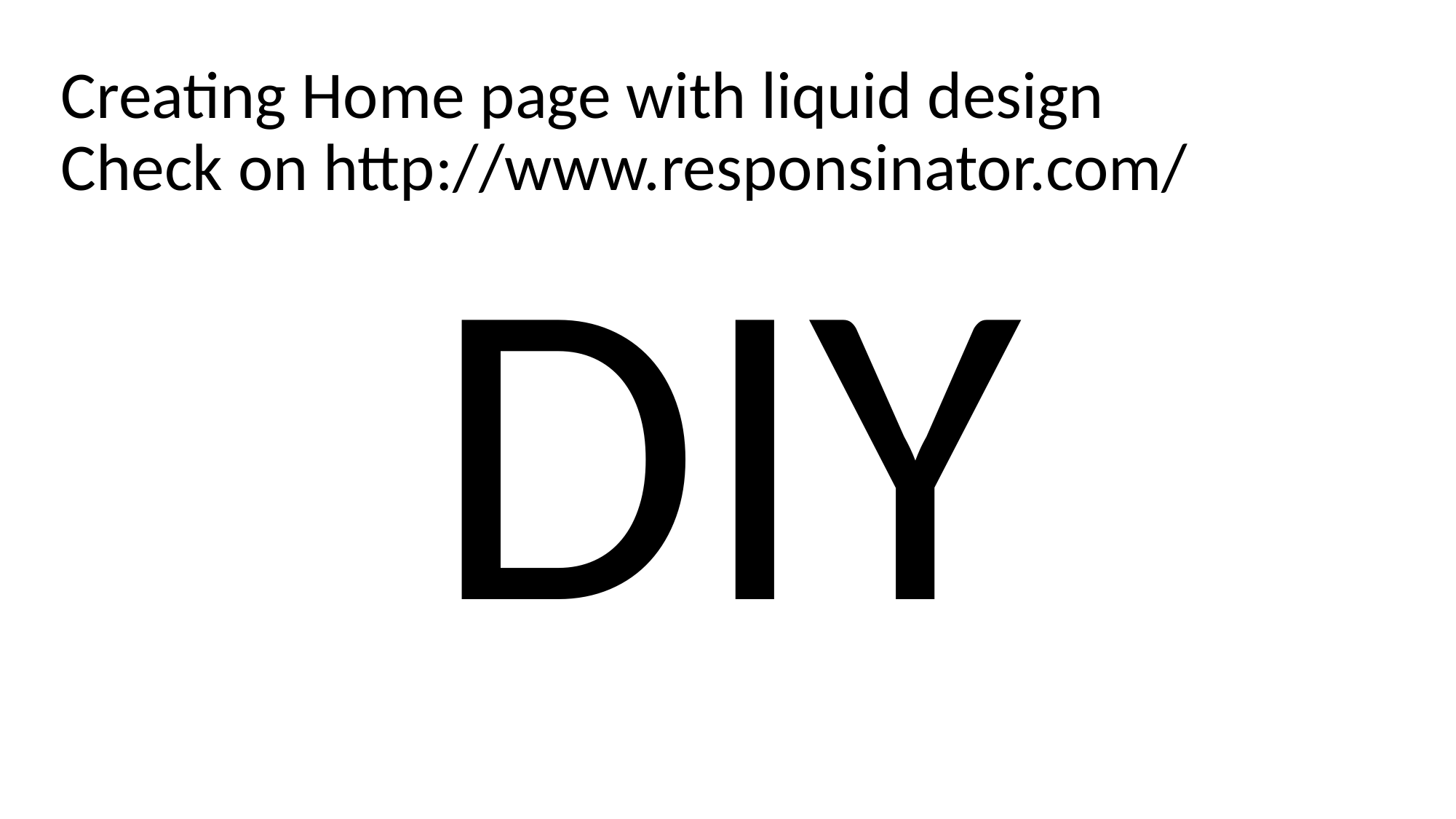

# Creating Home page with liquid design Check on http://www.responsinator.com/
DIY